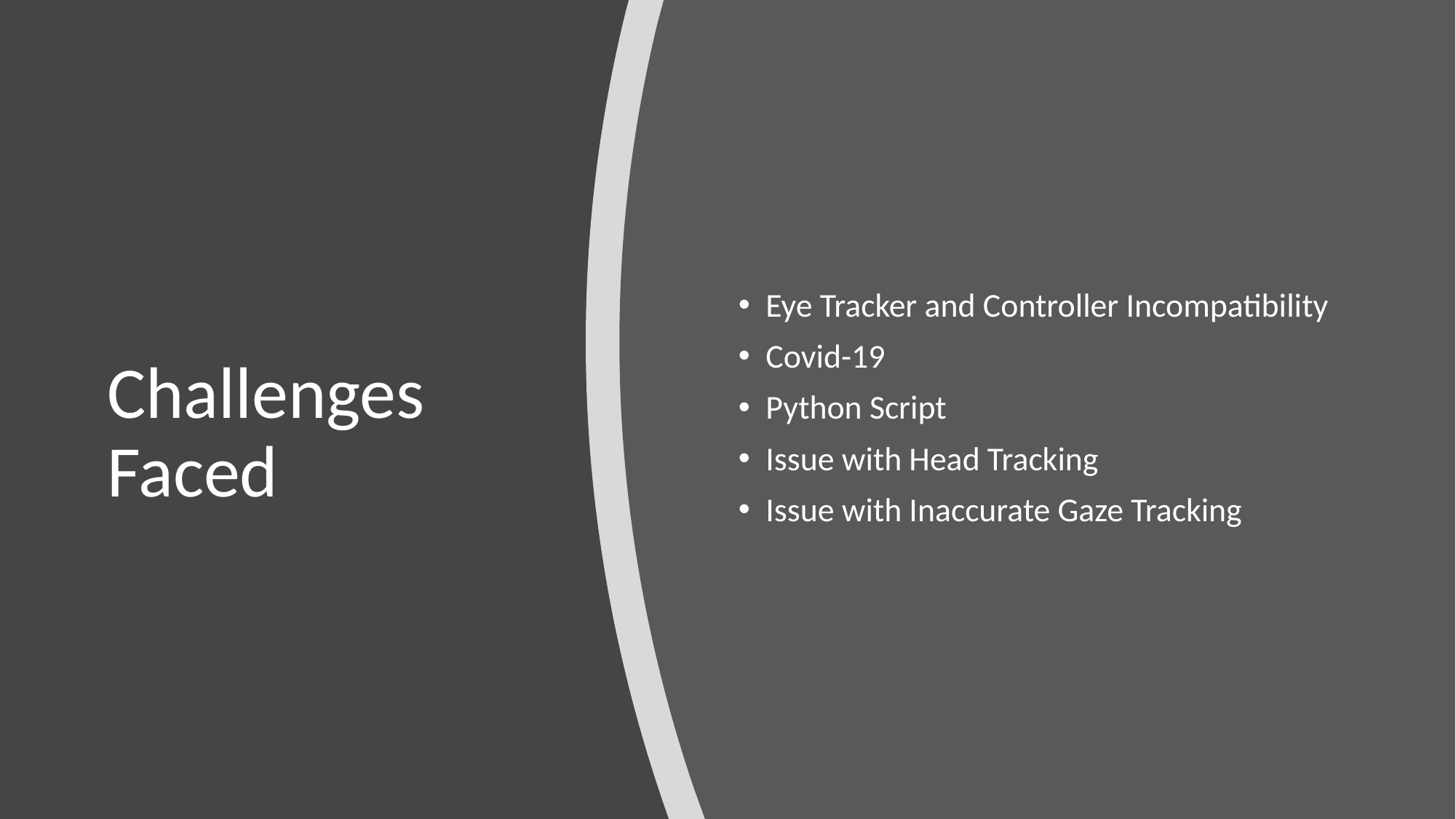

Eye Tracker and Controller Incompatibility
Covid-19
Python Script
Issue with Head Tracking
Issue with Inaccurate Gaze Tracking

# Challenges Faced